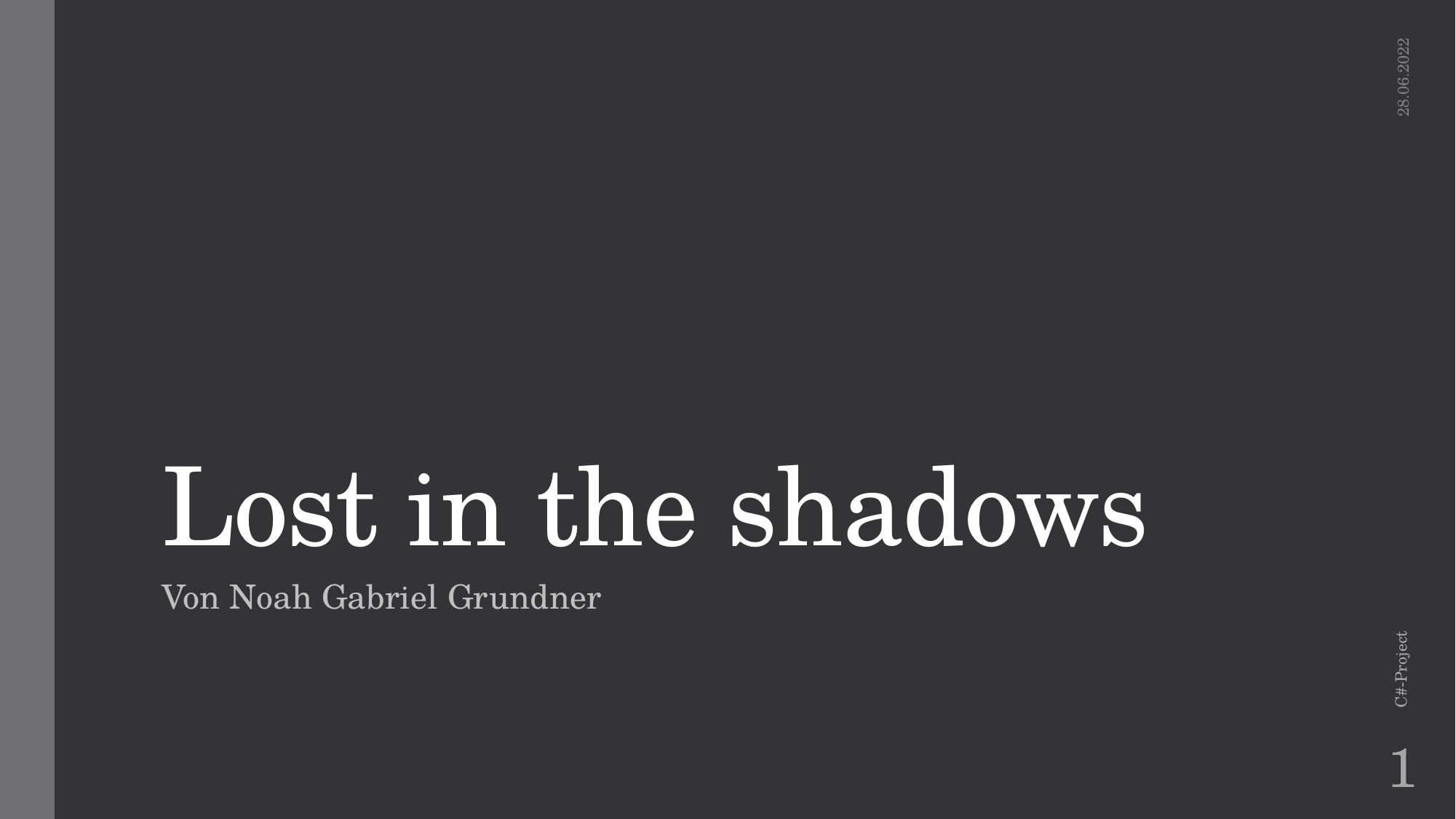

# Lost in the shadows
28.06.2022
C#-Project
Von Noah Gabriel Grundner
1